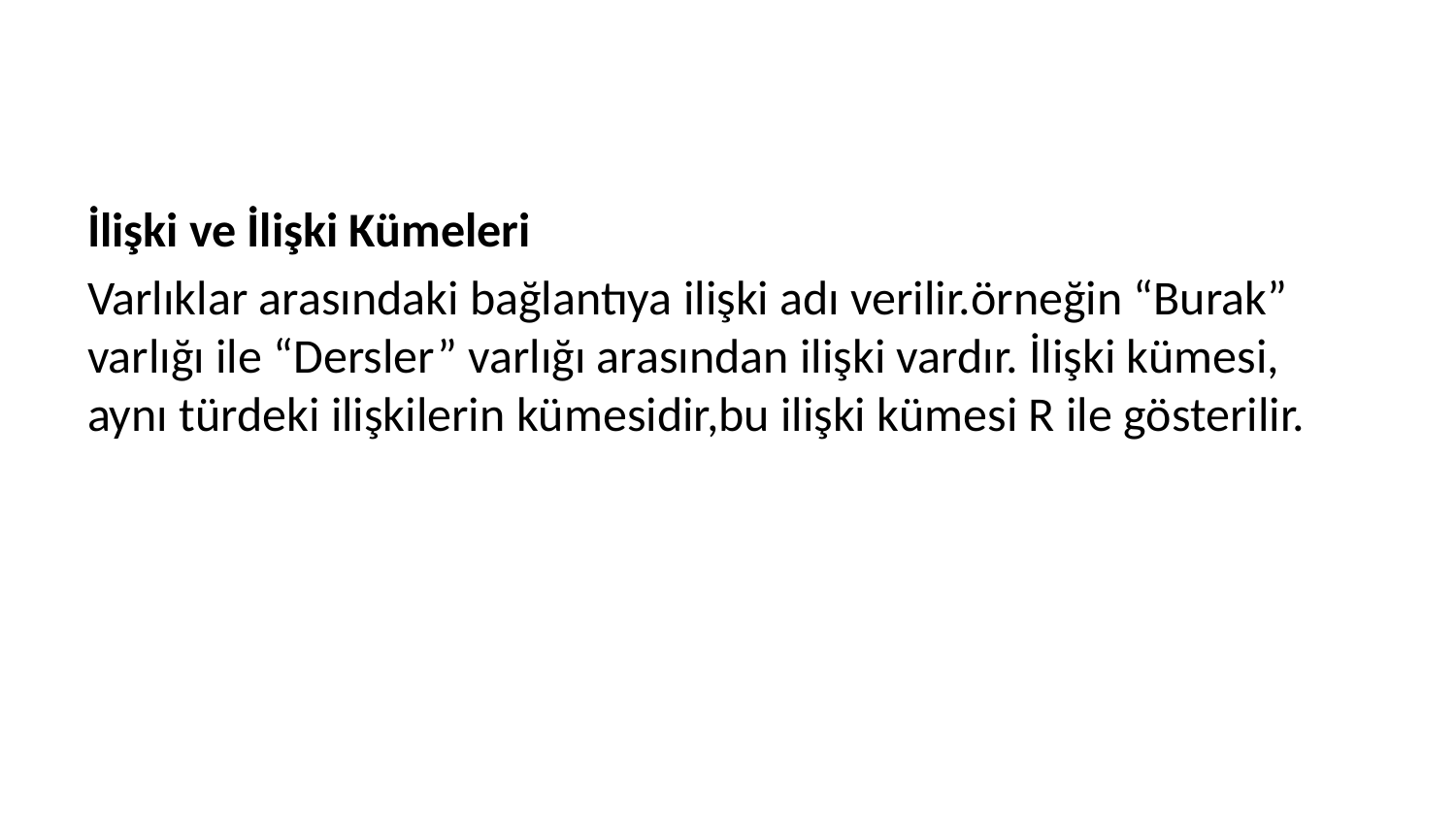

İlişki ve İlişki Kümeleri
Varlıklar arasındaki bağlantıya ilişki adı verilir.örneğin “Burak” varlığı ile “Dersler” varlığı arasından ilişki vardır. İlişki kümesi, aynı türdeki ilişkilerin kümesidir,bu ilişki kümesi R ile gösterilir.